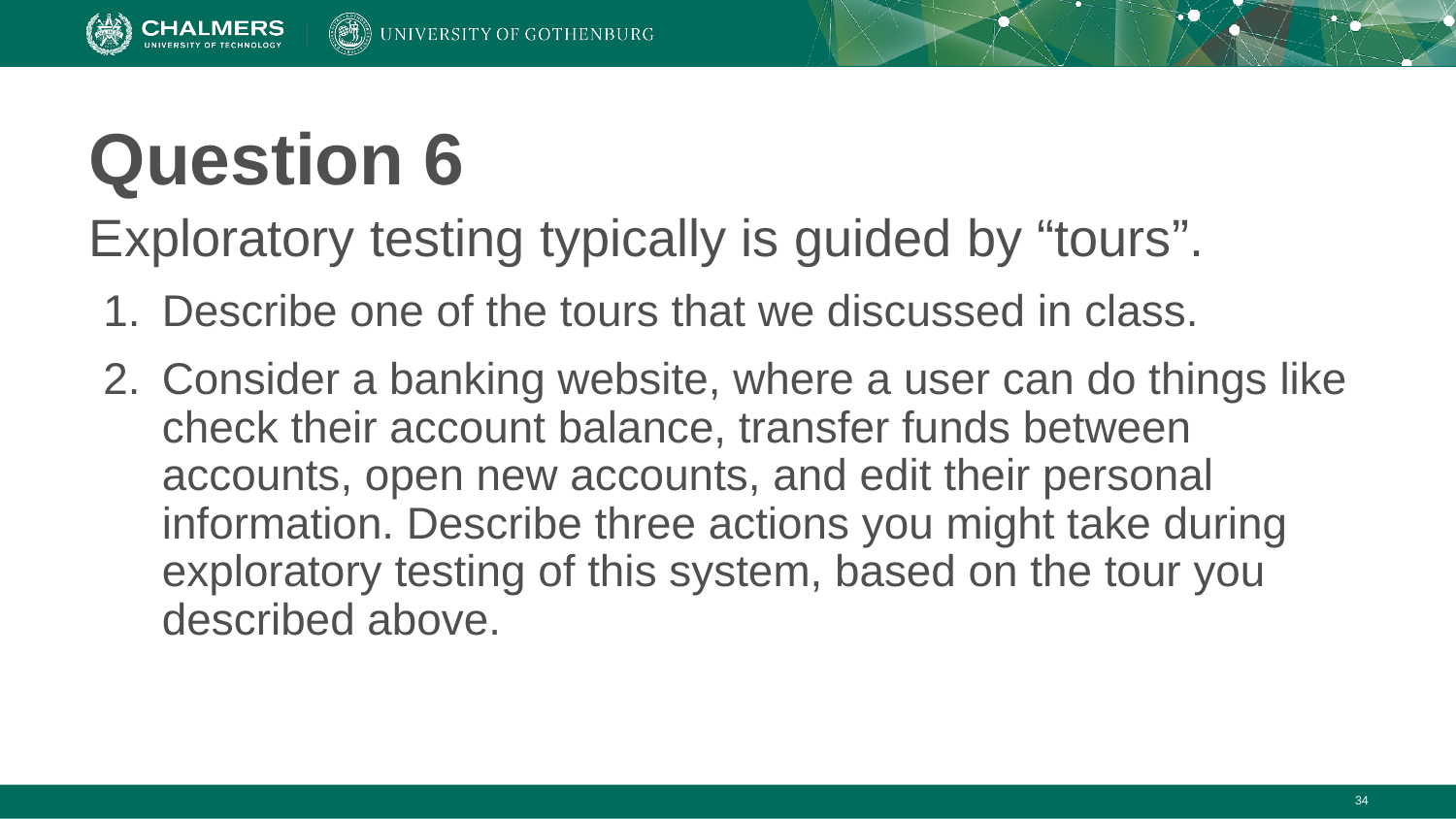

# Question 6
Exploratory testing typically is guided by “tours”.
Describe one of the tours that we discussed in class.
Consider a banking website, where a user can do things like check their account balance, transfer funds between accounts, open new accounts, and edit their personal information. Describe three actions you might take during exploratory testing of this system, based on the tour you described above.

34